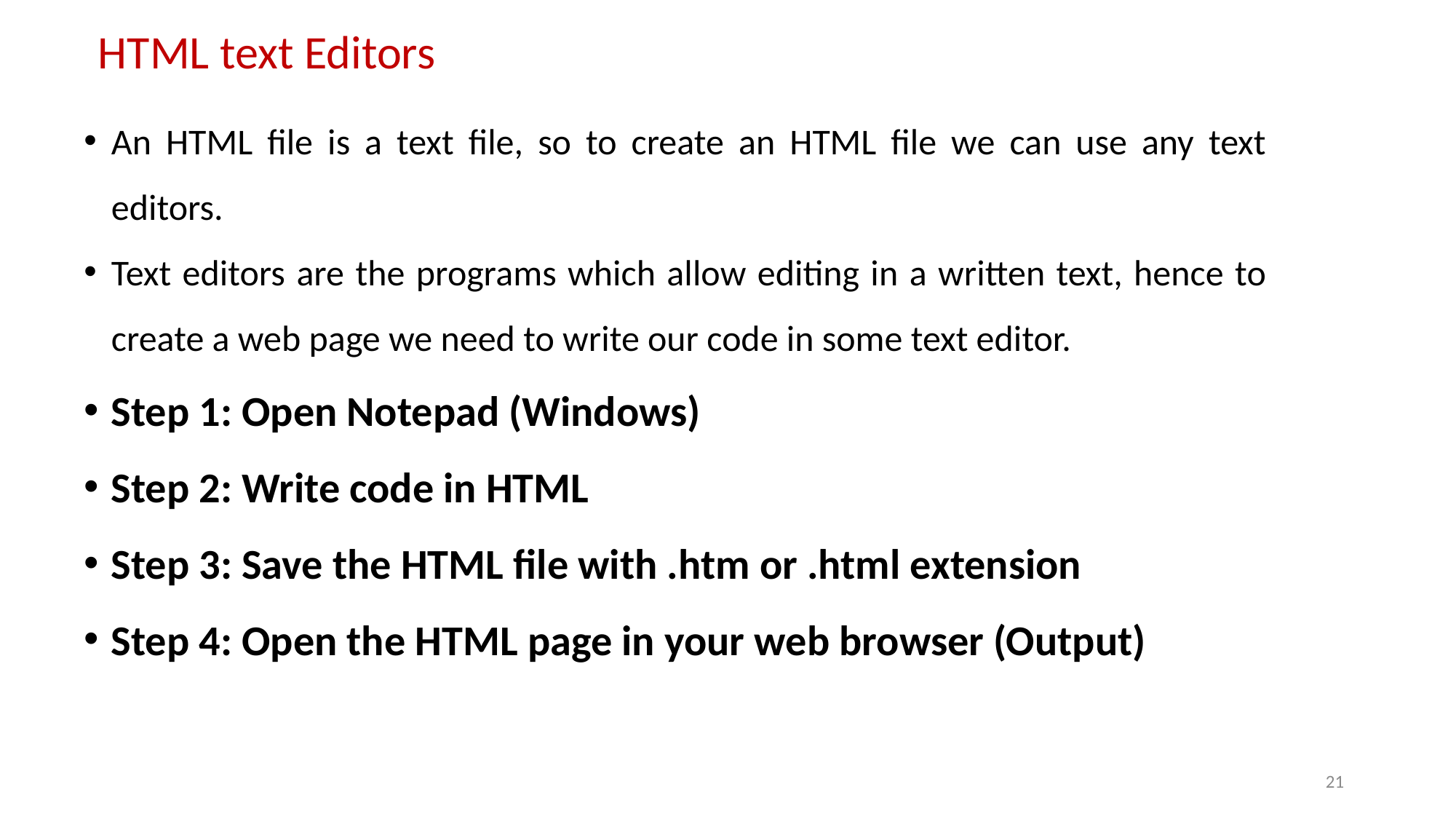

# HTML text Editors
An HTML file is a text file, so to create an HTML file we can use any text editors.
Text editors are the programs which allow editing in a written text, hence to create a web page we need to write our code in some text editor.
Step 1: Open Notepad (Windows)
Step 2: Write code in HTML
Step 3: Save the HTML file with .htm or .html extension
Step 4: Open the HTML page in your web browser (Output)
21